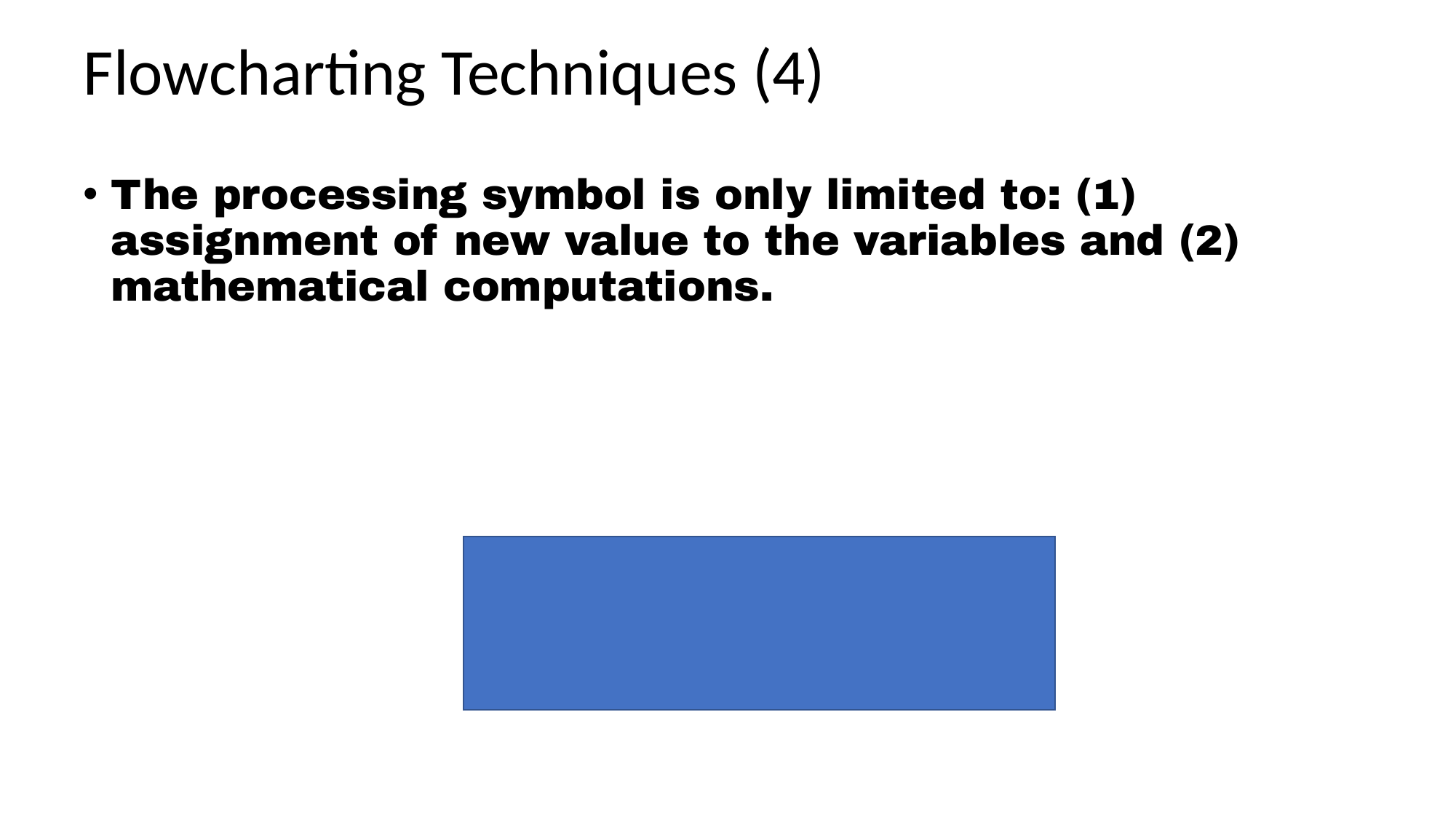

# Flowcharting Techniques (4)
The processing symbol is only limited to: (1) assignment of new value to the variables and (2) mathematical computations.